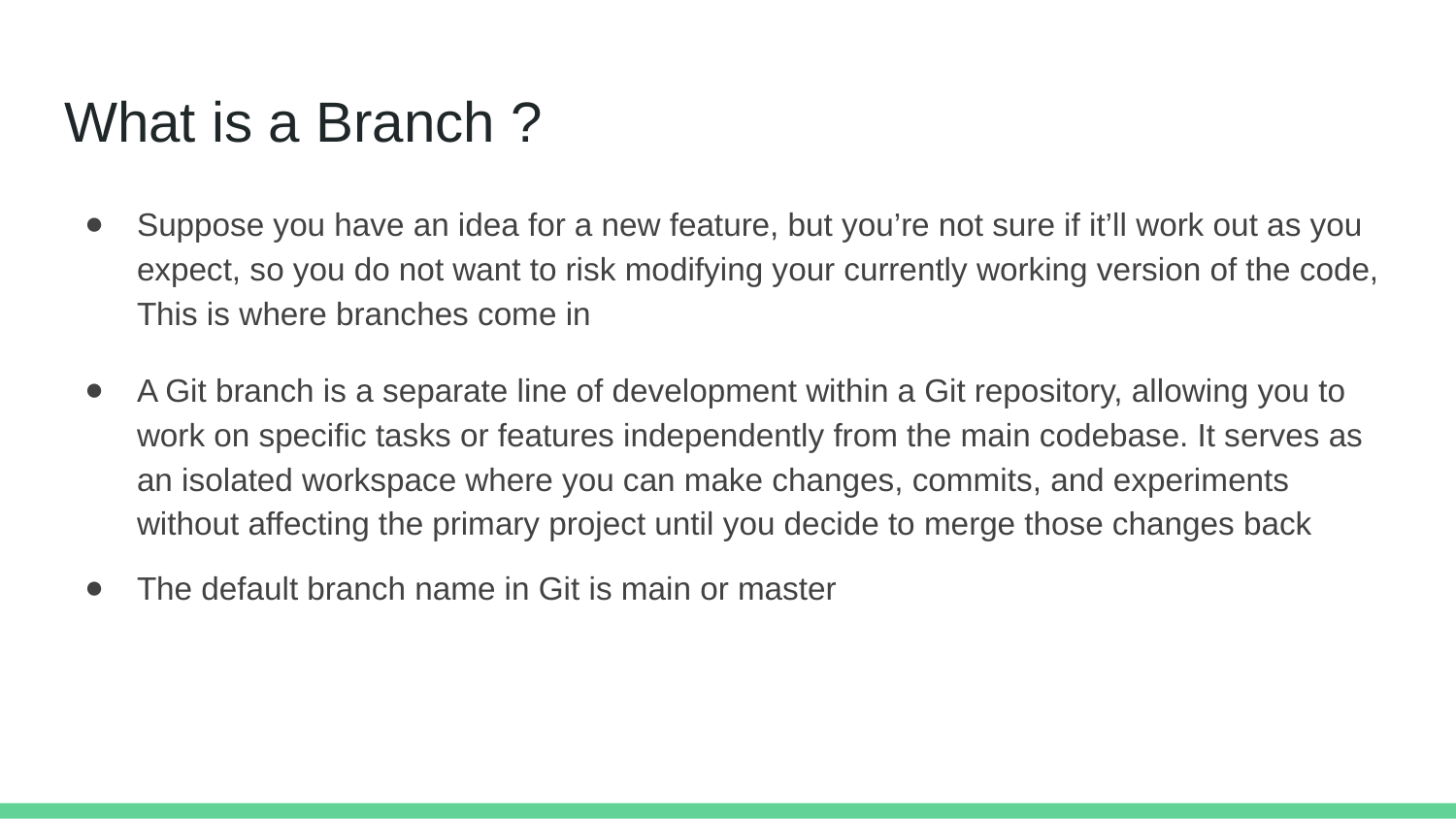

# What is a Branch ?
Suppose you have an idea for a new feature, but you’re not sure if it’ll work out as you expect, so you do not want to risk modifying your currently working version of the code, This is where branches come in
A Git branch is a separate line of development within a Git repository, allowing you to work on specific tasks or features independently from the main codebase. It serves as an isolated workspace where you can make changes, commits, and experiments without affecting the primary project until you decide to merge those changes back
The default branch name in Git is main or master